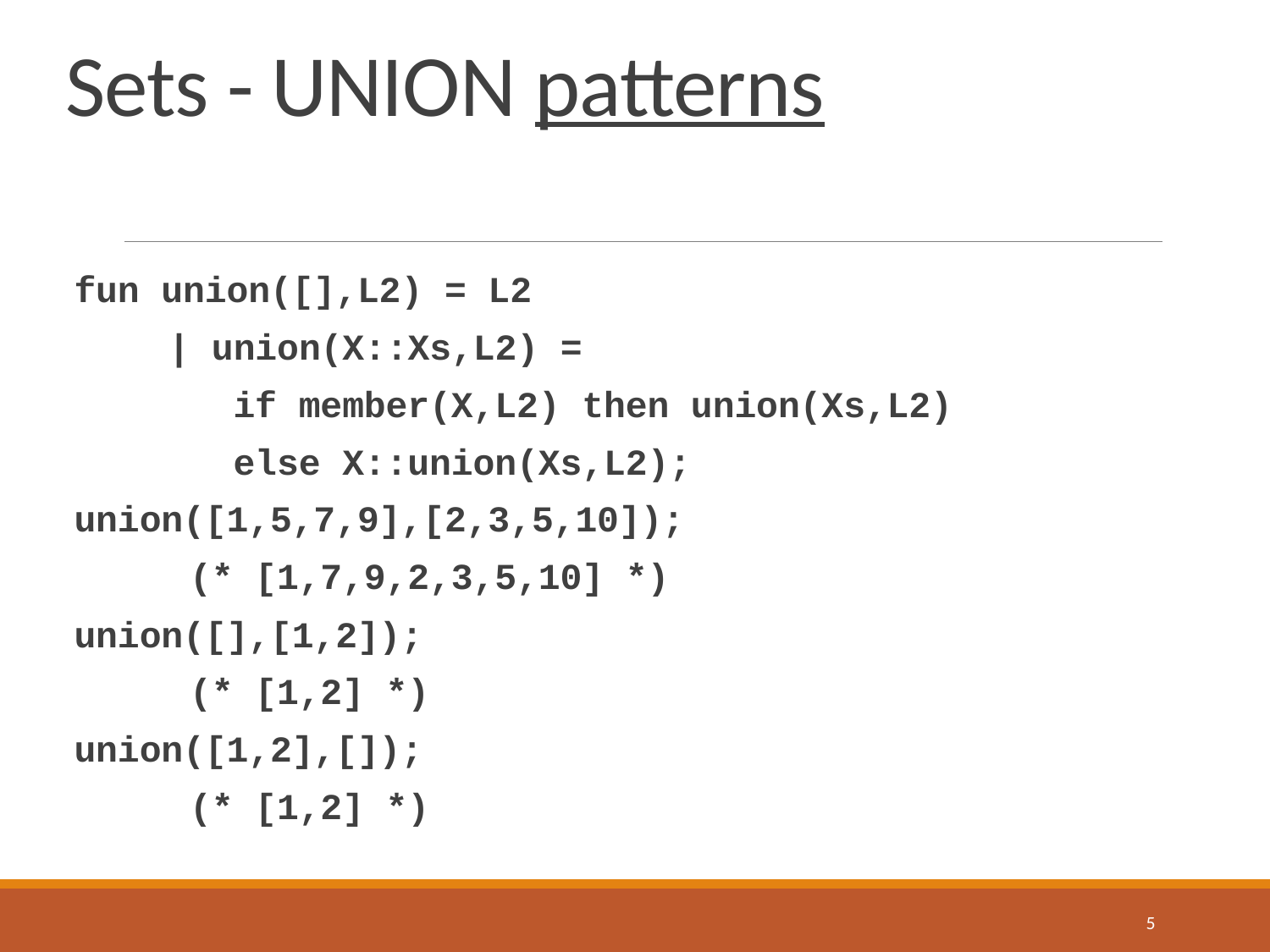

# Sets - UNION patterns
fun union([],L2) = L2
	| union(X::Xs,L2) =
 	   if member(X,L2) then union(Xs,L2)
	   else X::union(Xs,L2);
union([1,5,7,9],[2,3,5,10]);
	 (* [1,7,9,2,3,5,10] *)
union([],[1,2]);
	 (* [1,2] *)
union([1,2],[]);
	 (* [1,2] *)

5